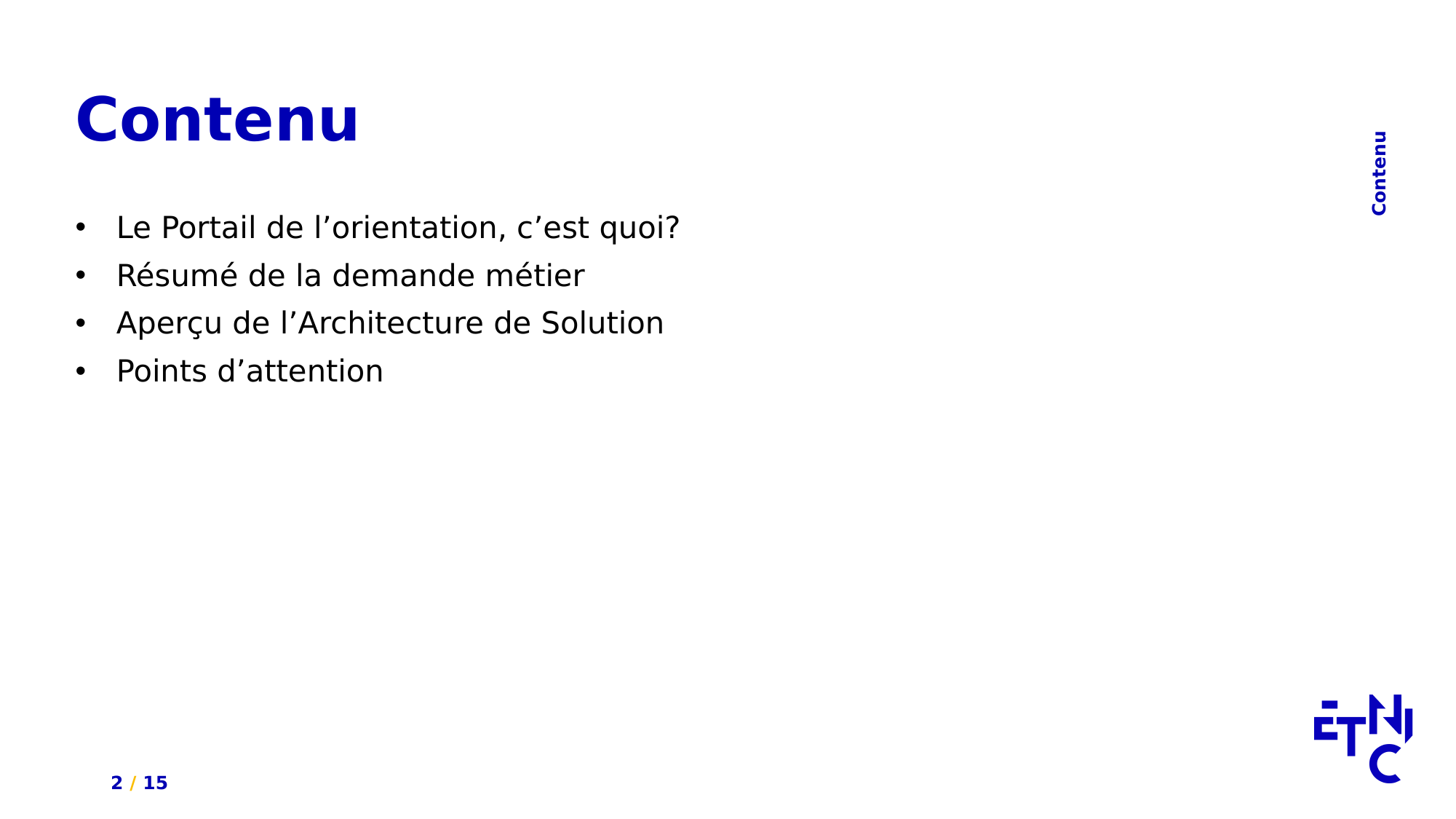

Contenu
# Contenu
Le Portail de l’orientation, c’est quoi?
Résumé de la demande métier
Aperçu de l’Architecture de Solution
Points d’attention